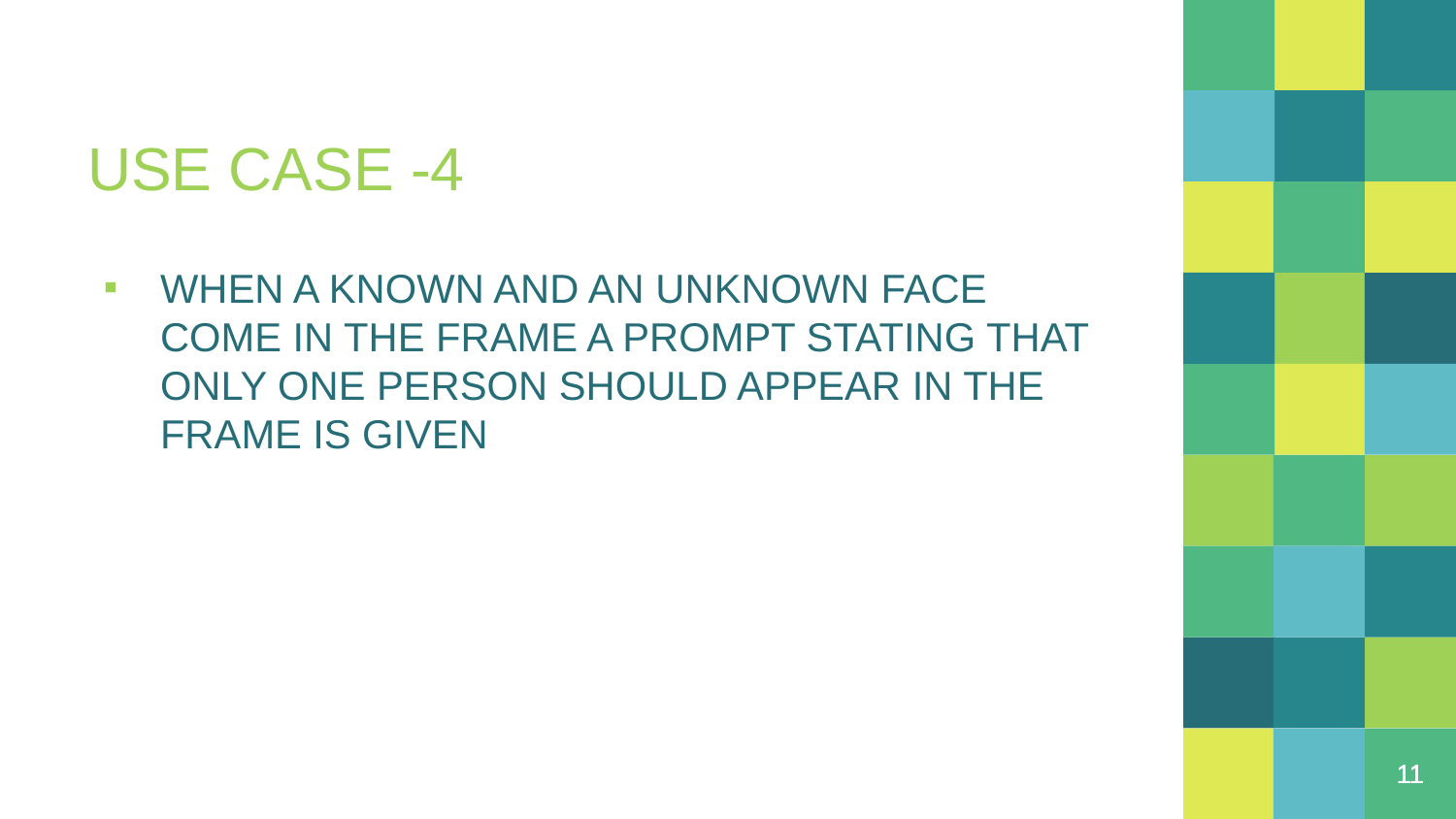

# USE CASE -4
WHEN A KNOWN AND AN UNKNOWN FACE COME IN THE FRAME A PROMPT STATING THAT ONLY ONE PERSON SHOULD APPEAR IN THE FRAME IS GIVEN
11
11
11
11